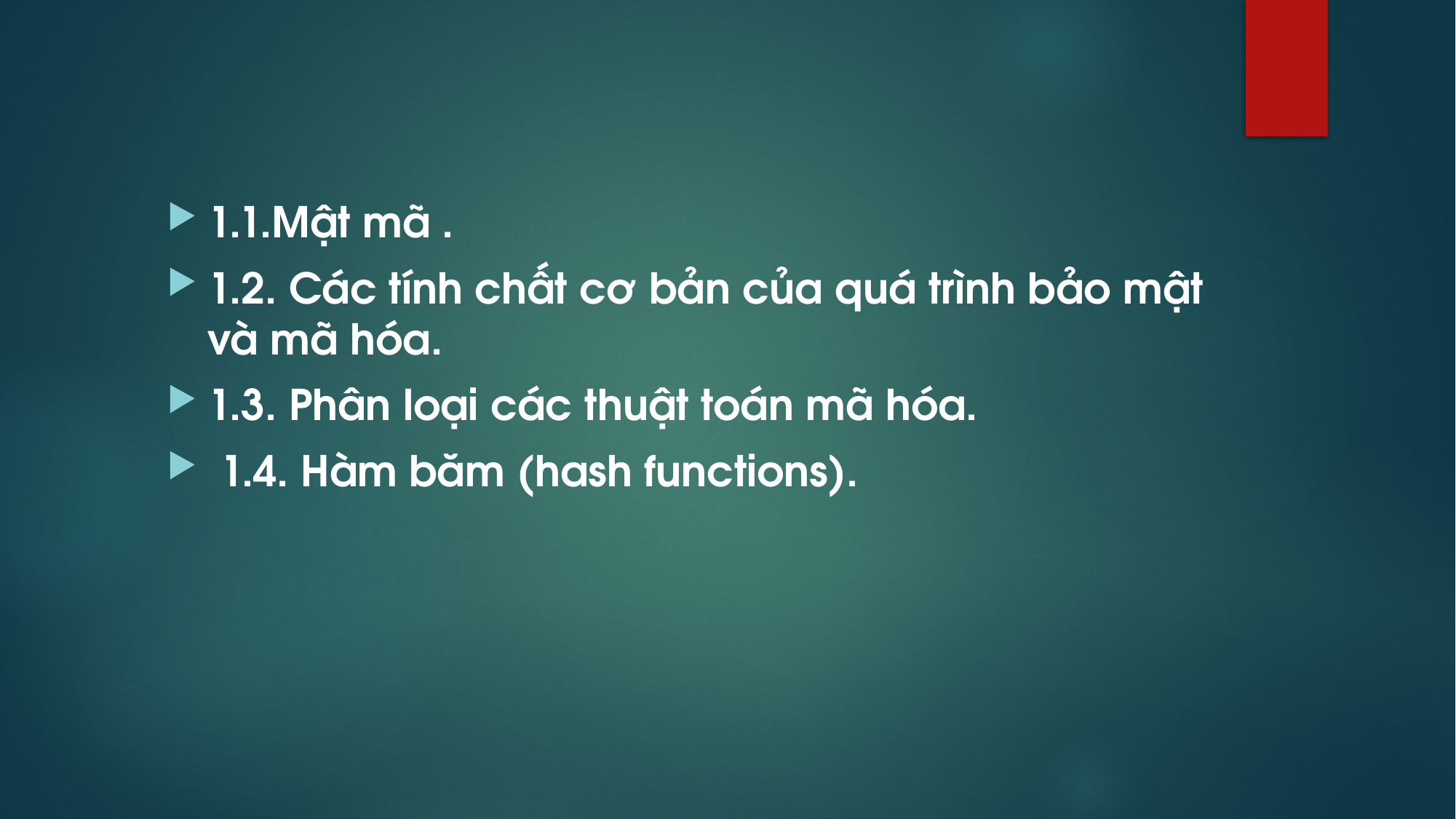

1.1.Mật mã .
1.2. Các tính chất cơ bản của quá trình bảo mật và mã hóa.
1.3. Phân loại các thuật toán mã hóa.
 1.4. Hàm băm (hash functions).